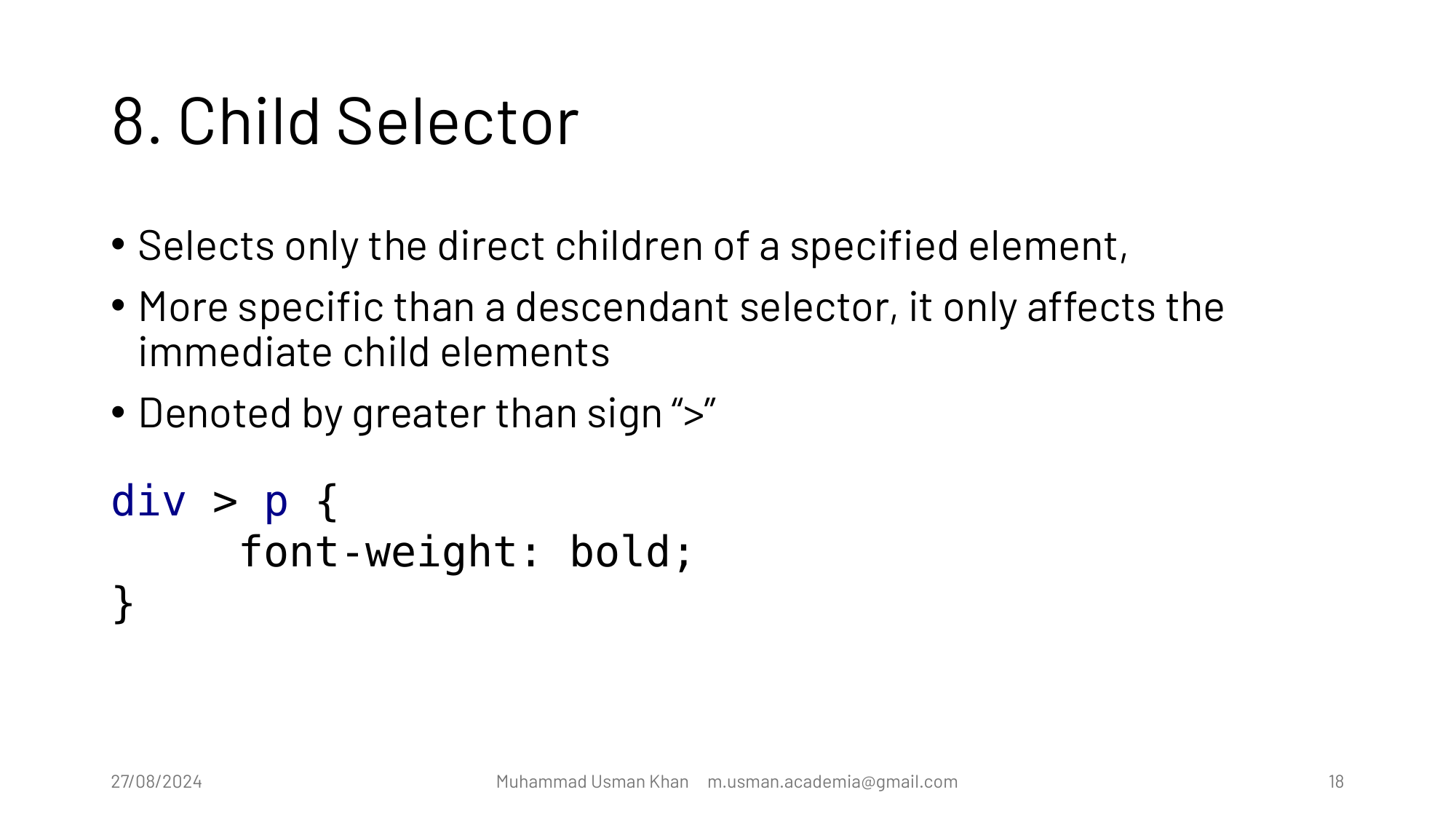

# 8. Child Selector
Selects only the direct children of a specified element,
More specific than a descendant selector, it only affects the immediate child elements
Denoted by greater than sign “>”
div > p {
     font-weight: bold;
}
27/08/2024
Muhammad Usman Khan     m.usman.academia@gmail.com
18